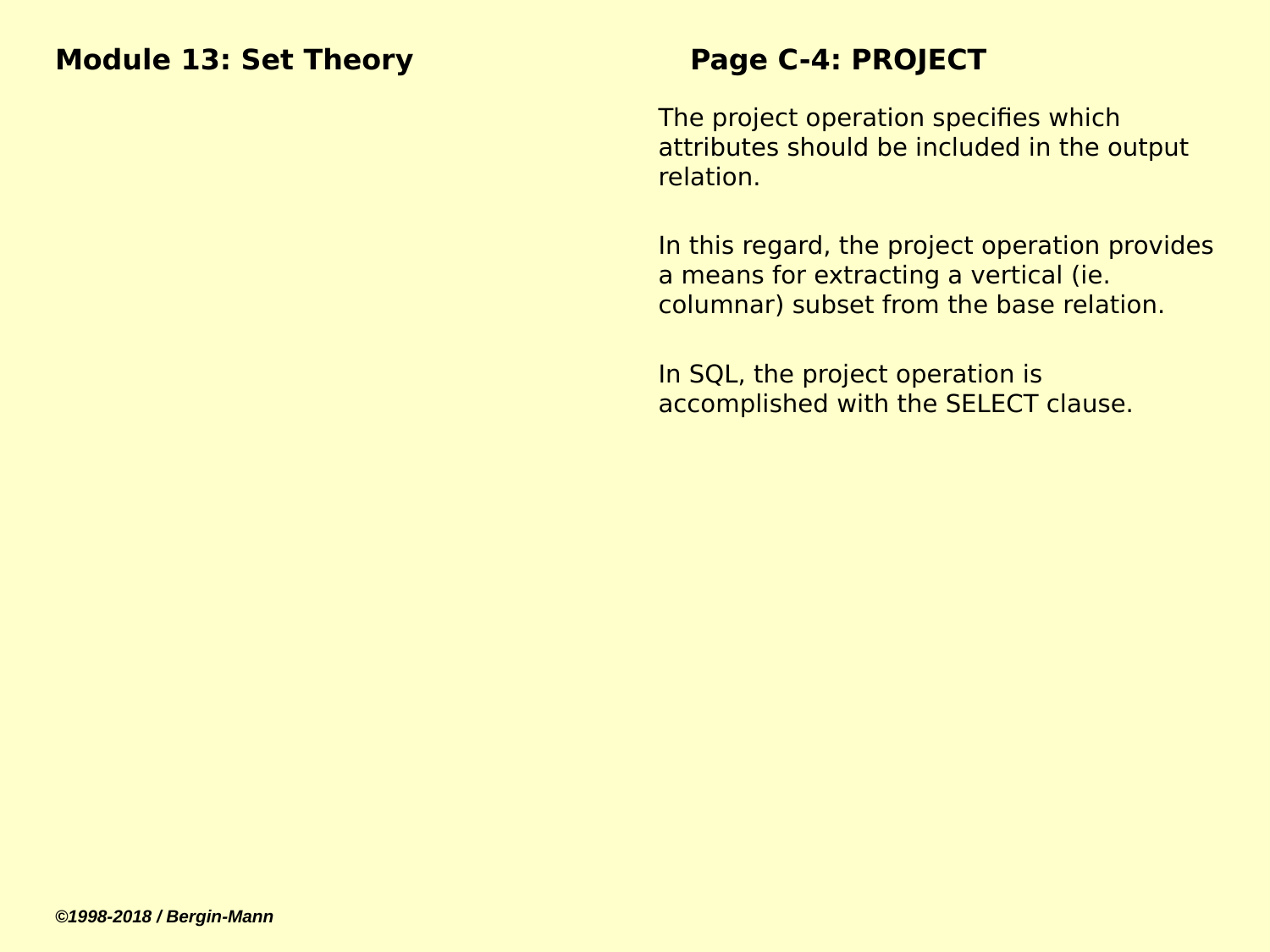

# Module 13: Set Theory			Page C-4: PROJECT

The project operation specifies which attributes should be included in the output relation.

In this regard, the project operation provides a means for extracting a vertical (ie. columnar) subset from the base relation.

In SQL, the project operation is accomplished with the SELECT clause.

©1998-2018 / Bergin-Mann